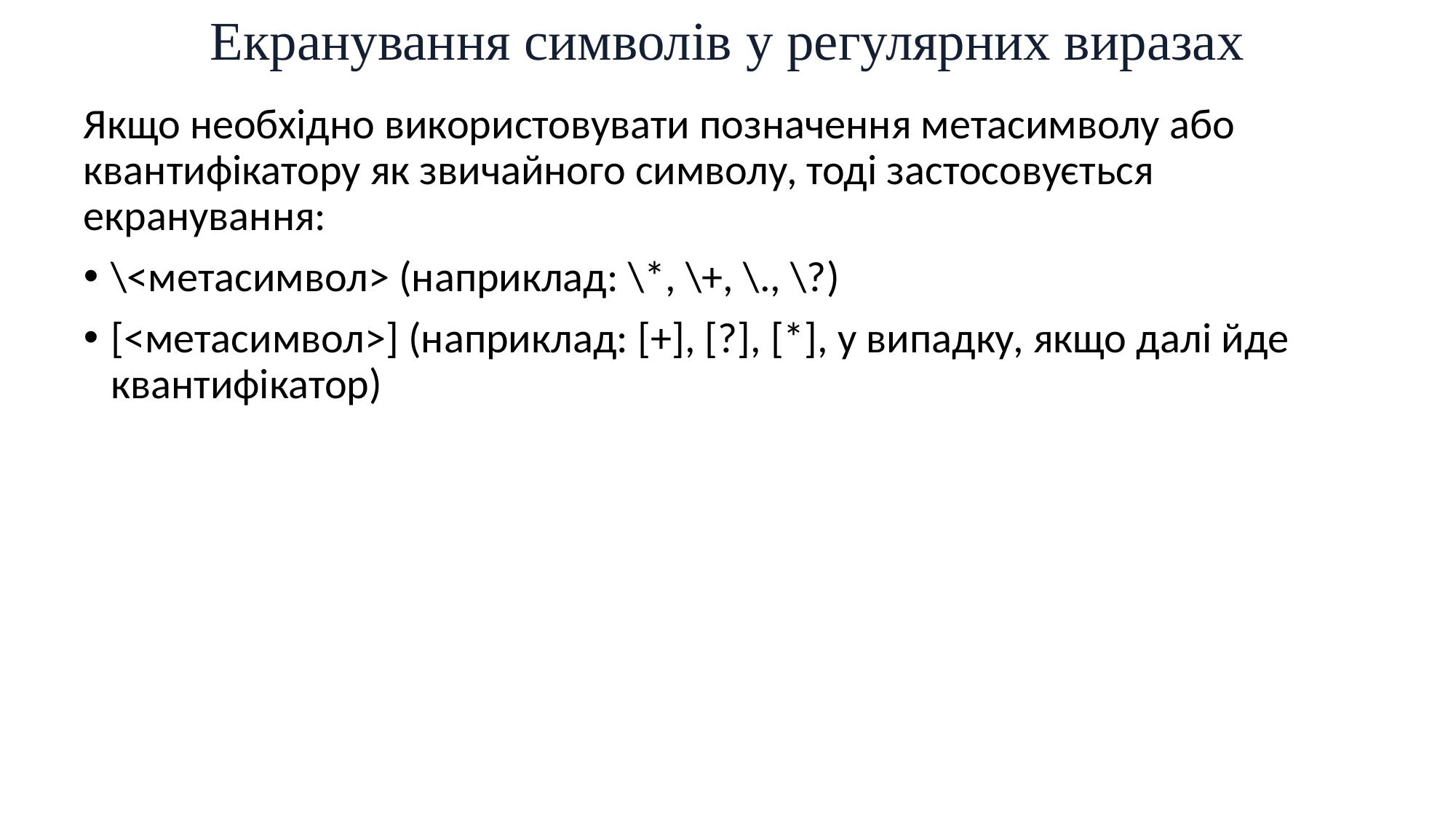

Екранування символів у регулярних виразах
Якщо необхідно використовувати позначення метасимволу або квантифікатору як звичайного символу, тоді застосовується екранування:
\<метасимвол> (наприклад: \*, \+, \., \?)
[<метасимвол>] (наприклад: [+], [?], [*], у випадку, якщо далі йде квантифікатор)